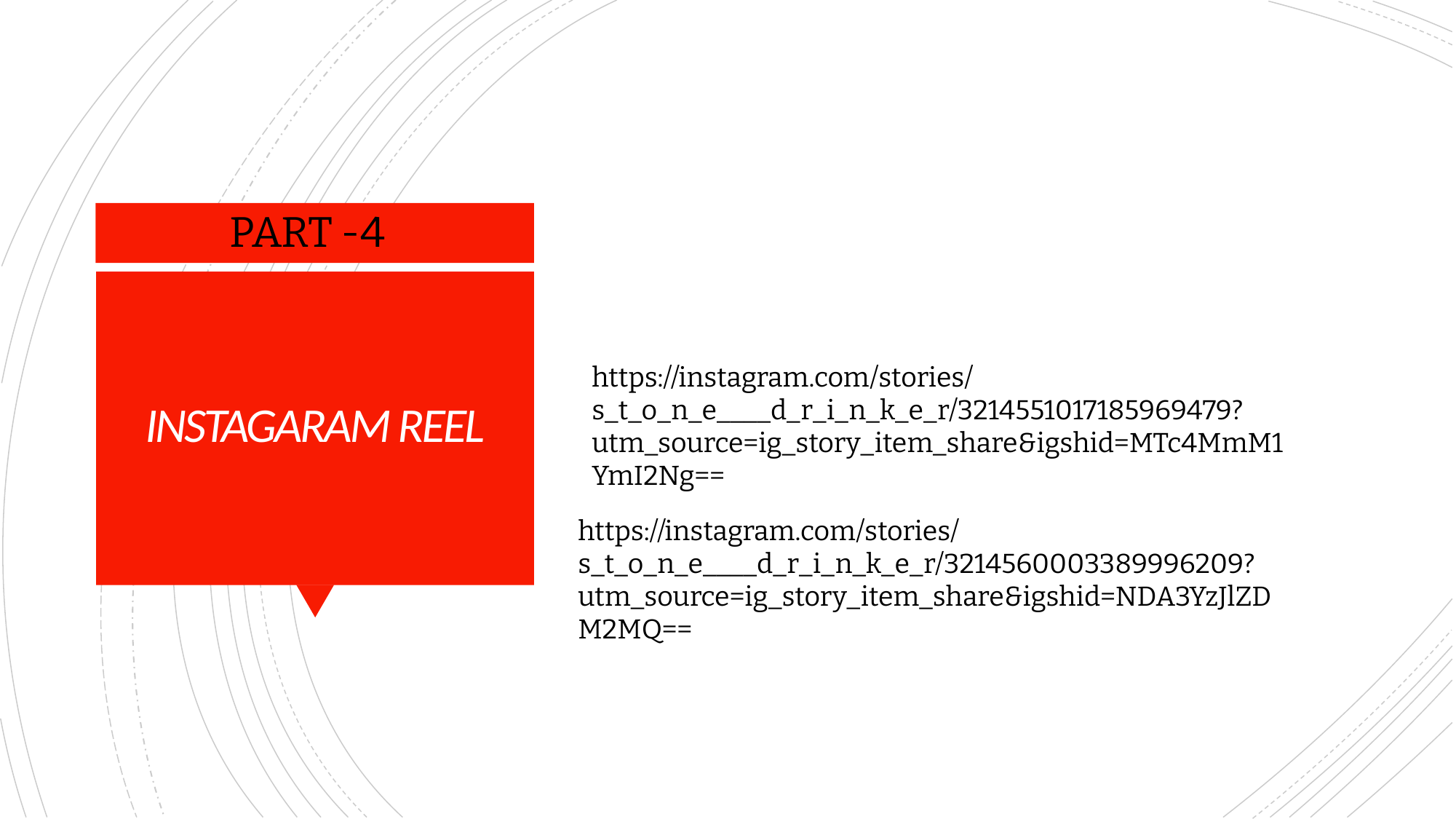

PART -4
# INSTAGARAM REEL
https://instagram.com/stories/s_t_o_n_e____d_r_i_n_k_e_r/3214551017185969479?utm_source=ig_story_item_share&igshid=MTc4MmM1YmI2Ng==
https://instagram.com/stories/s_t_o_n_e____d_r_i_n_k_e_r/3214560003389996209?utm_source=ig_story_item_share&igshid=NDA3YzJlZDM2MQ==